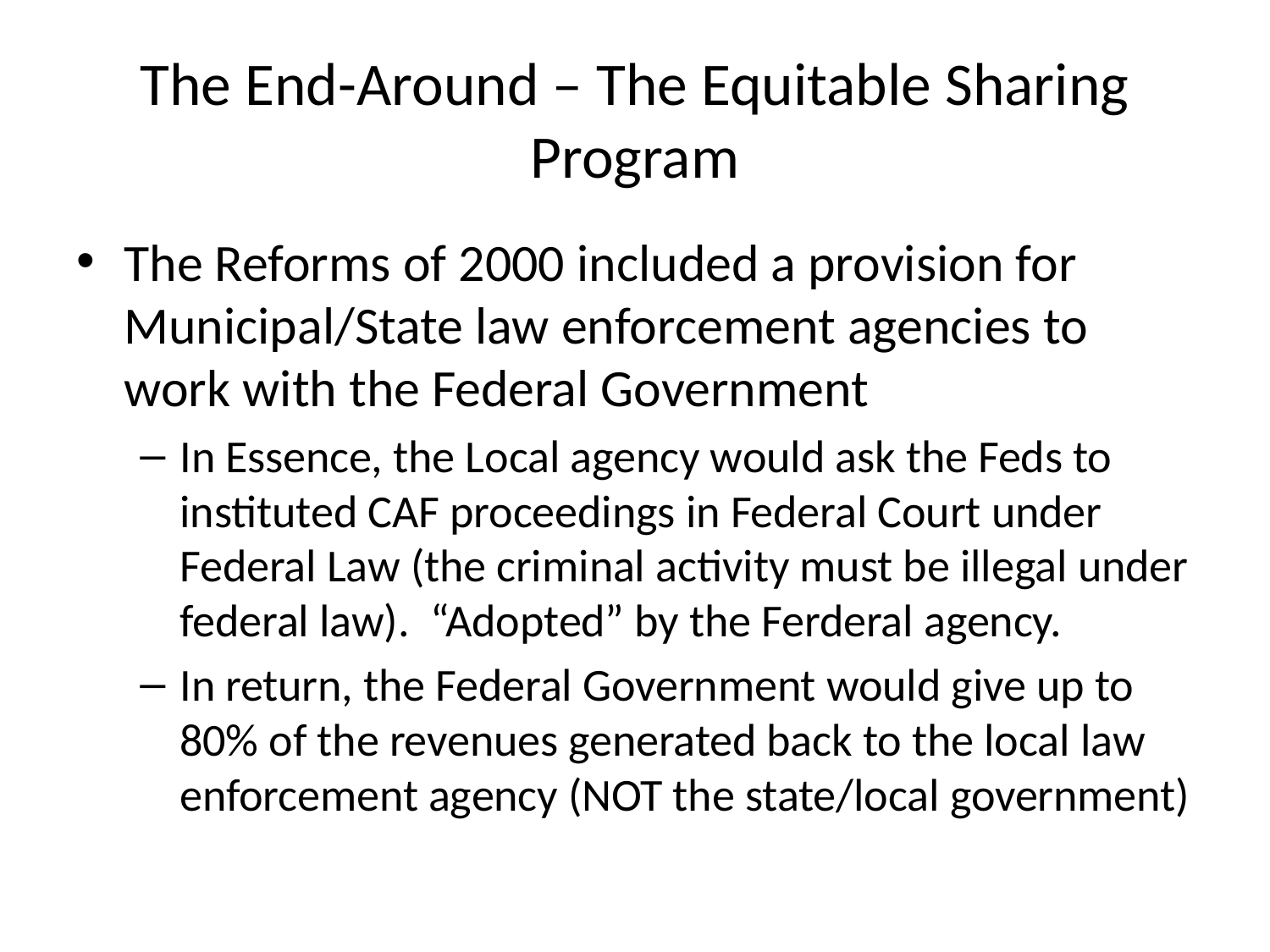

# The End-Around – The Equitable Sharing Program
The Reforms of 2000 included a provision for Municipal/State law enforcement agencies to work with the Federal Government
In Essence, the Local agency would ask the Feds to instituted CAF proceedings in Federal Court under Federal Law (the criminal activity must be illegal under federal law).  “Adopted” by the Ferderal agency.
In return, the Federal Government would give up to 80% of the revenues generated back to the local law enforcement agency (NOT the state/local government)